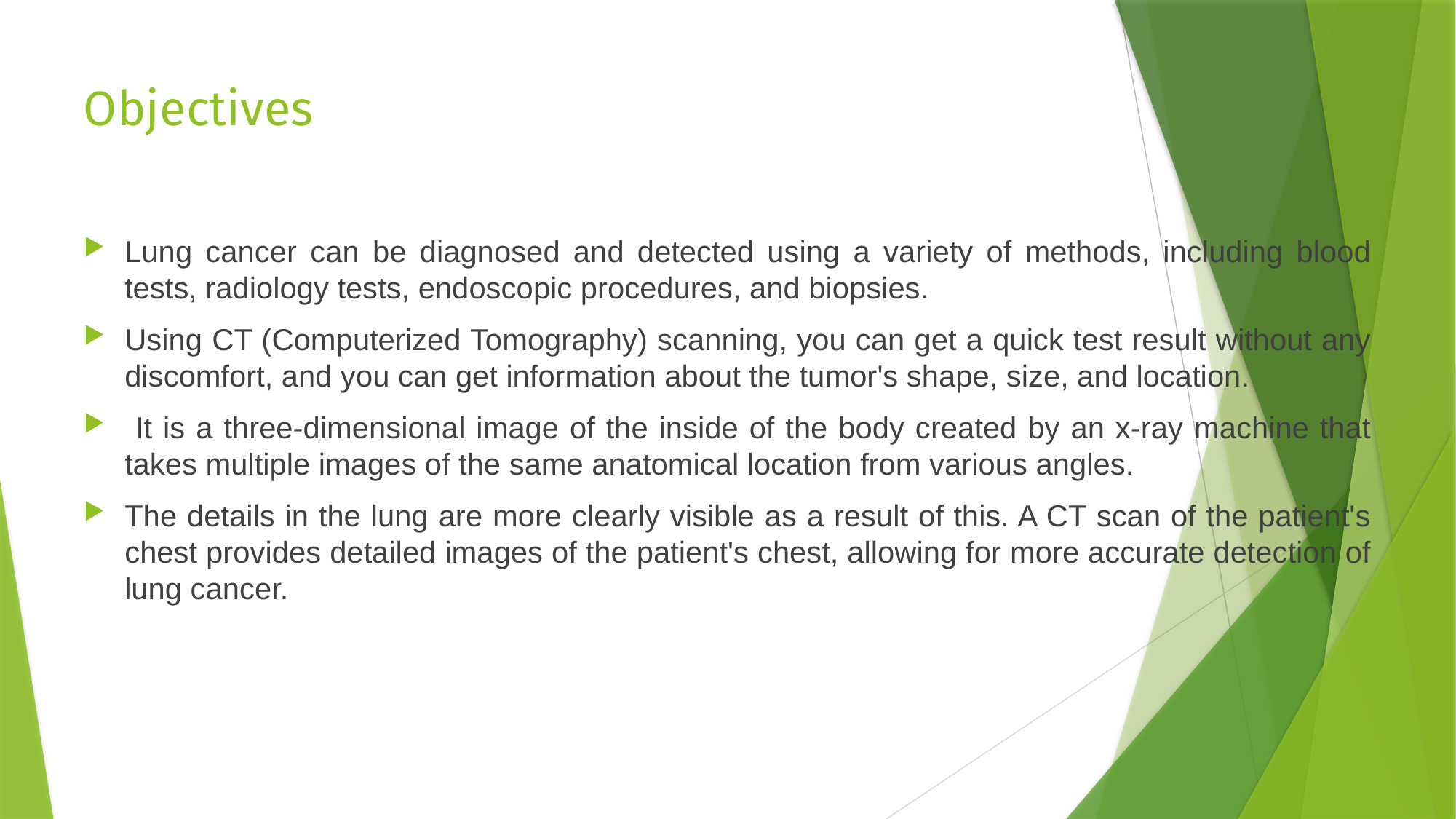

# Objectives
Lung cancer can be diagnosed and detected using a variety of methods, including blood tests, radiology tests, endoscopic procedures, and biopsies.
Using CT (Computerized Tomography) scanning, you can get a quick test result without any discomfort, and you can get information about the tumor's shape, size, and location.
 It is a three-dimensional image of the inside of the body created by an x-ray machine that takes multiple images of the same anatomical location from various angles.
The details in the lung are more clearly visible as a result of this. A CT scan of the patient's chest provides detailed images of the patient's chest, allowing for more accurate detection of lung cancer.